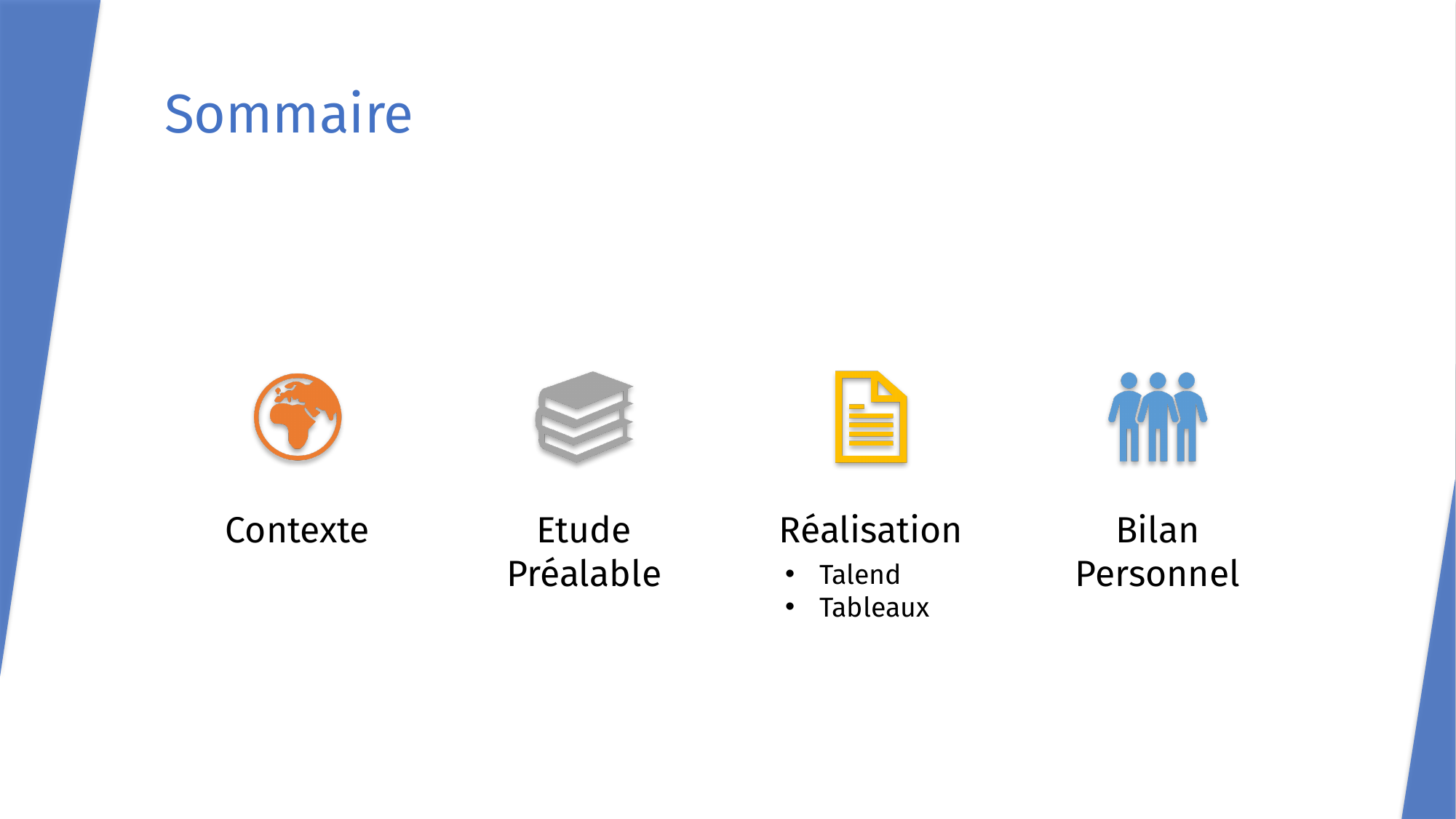

# Sommaire
Contexte
Etude Préalable
Réalisation
Bilan Personnel

Talend
Tableaux